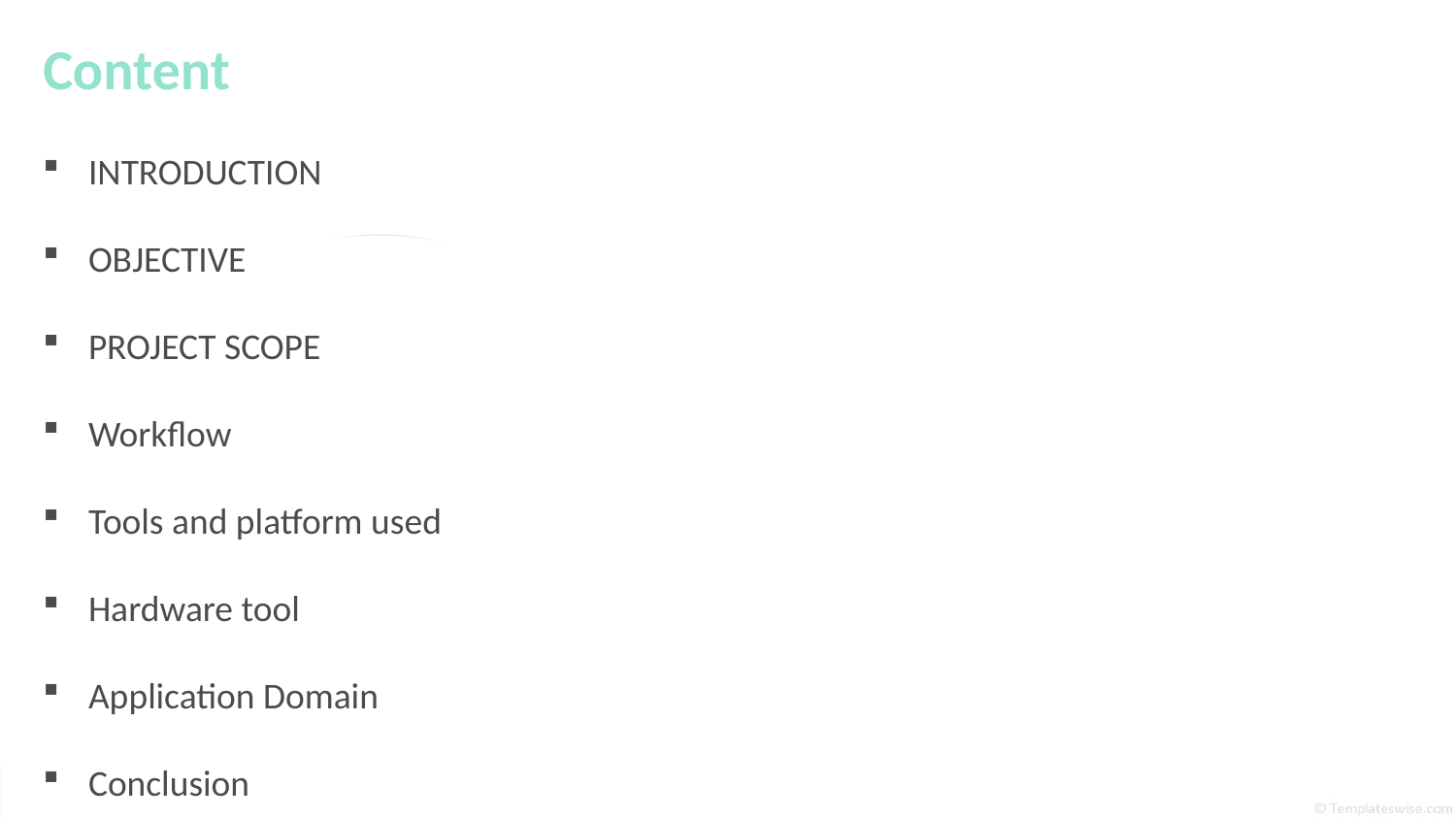

# Content
INTRODUCTION

OBJECTIVE

PROJECT SCOPE

Workflow

Tools and platform used

Hardware tool

Application Domain

Conclusion